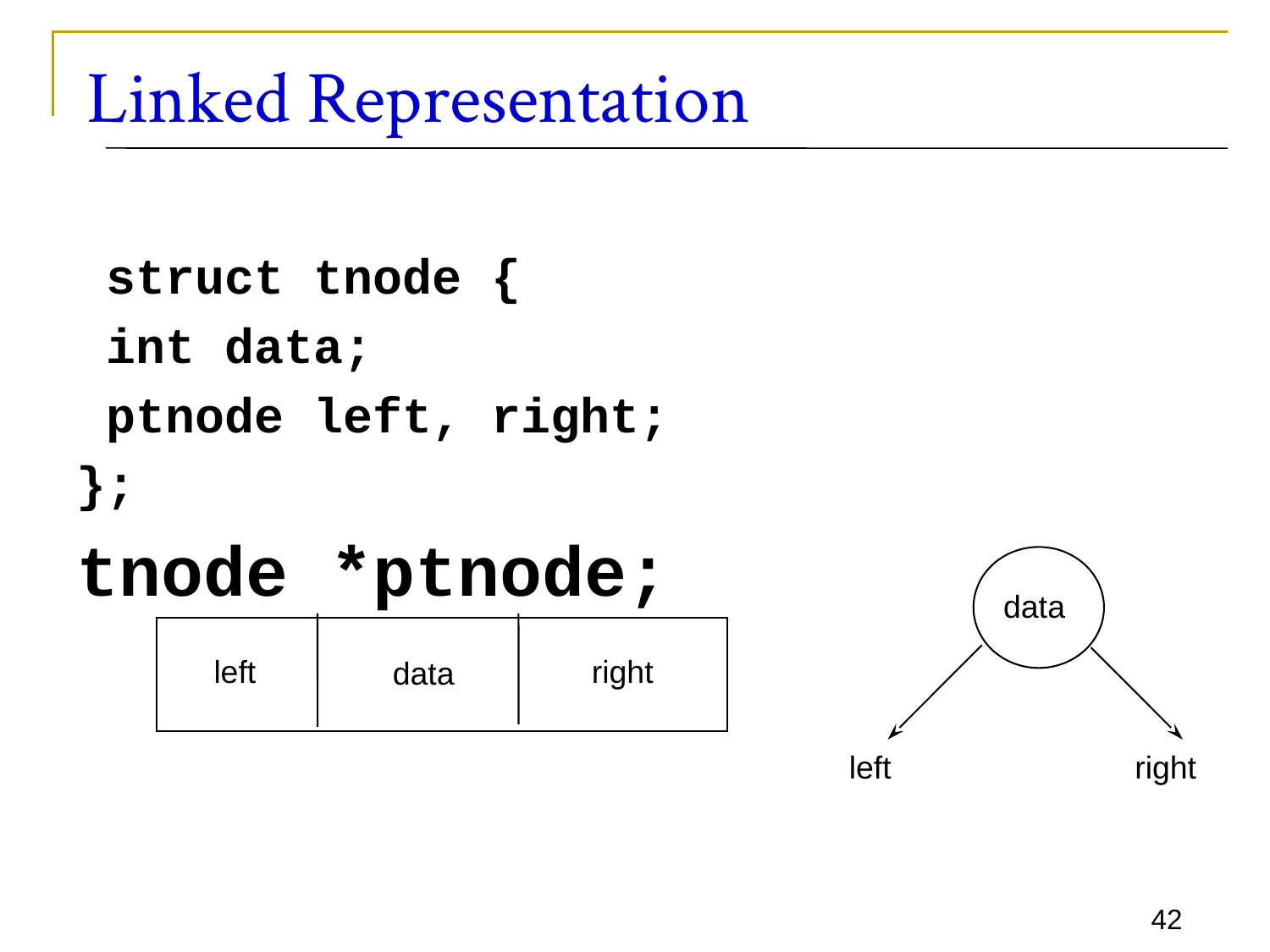

# Linked Representation

 struct tnode {
 int data;
 ptnode left, right;
};
tnode *ptnode;

data

left
right
data

left
right